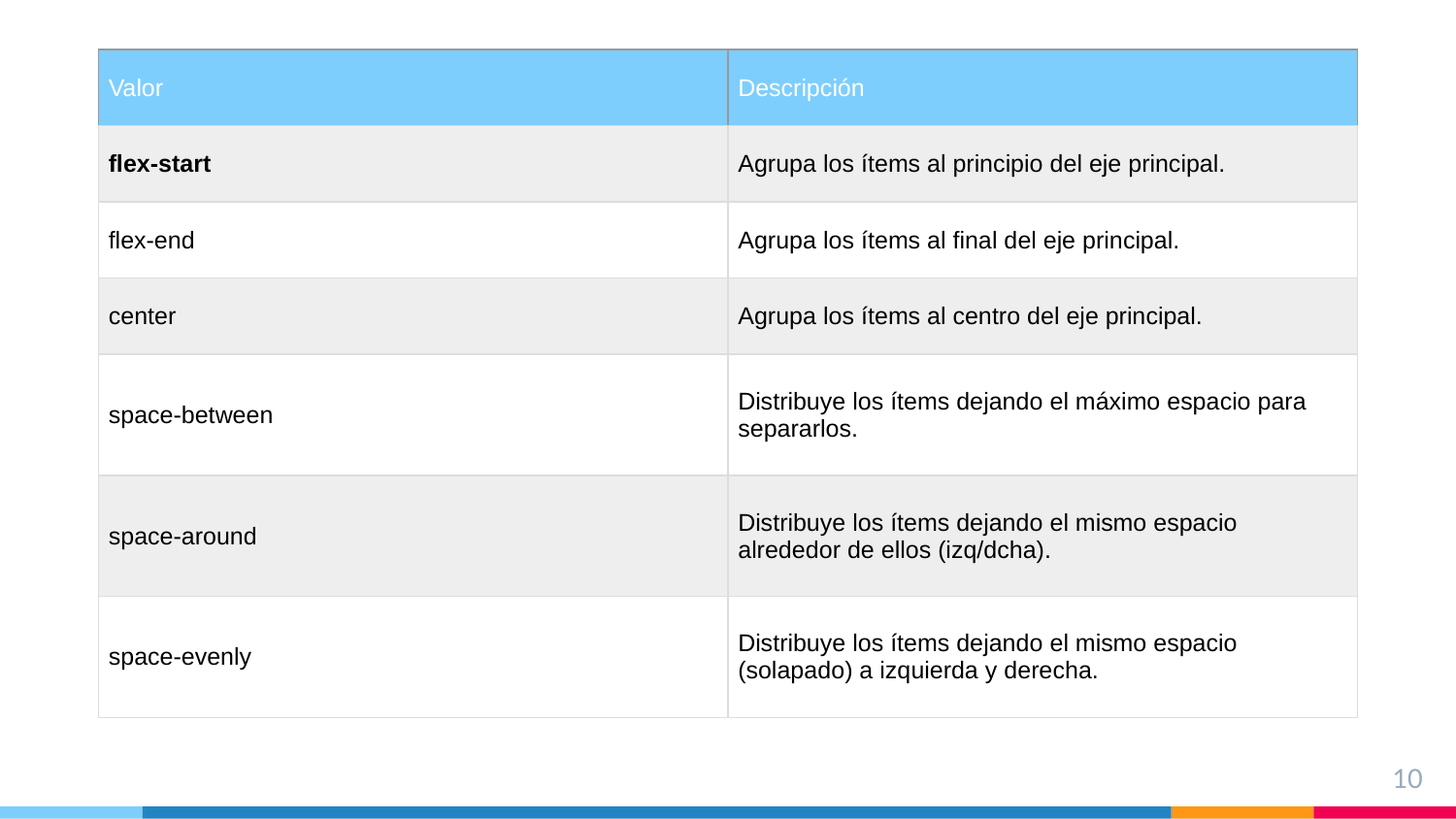

| Valor | Descripción |
| --- | --- |
| flex-start | Agrupa los ítems al principio del eje principal. |
| flex-end | Agrupa los ítems al final del eje principal. |
| center | Agrupa los ítems al centro del eje principal. |
| space-between | Distribuye los ítems dejando el máximo espacio para separarlos. |
| space-around | Distribuye los ítems dejando el mismo espacio alrededor de ellos (izq/dcha). |
| space-evenly | Distribuye los ítems dejando el mismo espacio (solapado) a izquierda y derecha. |
10